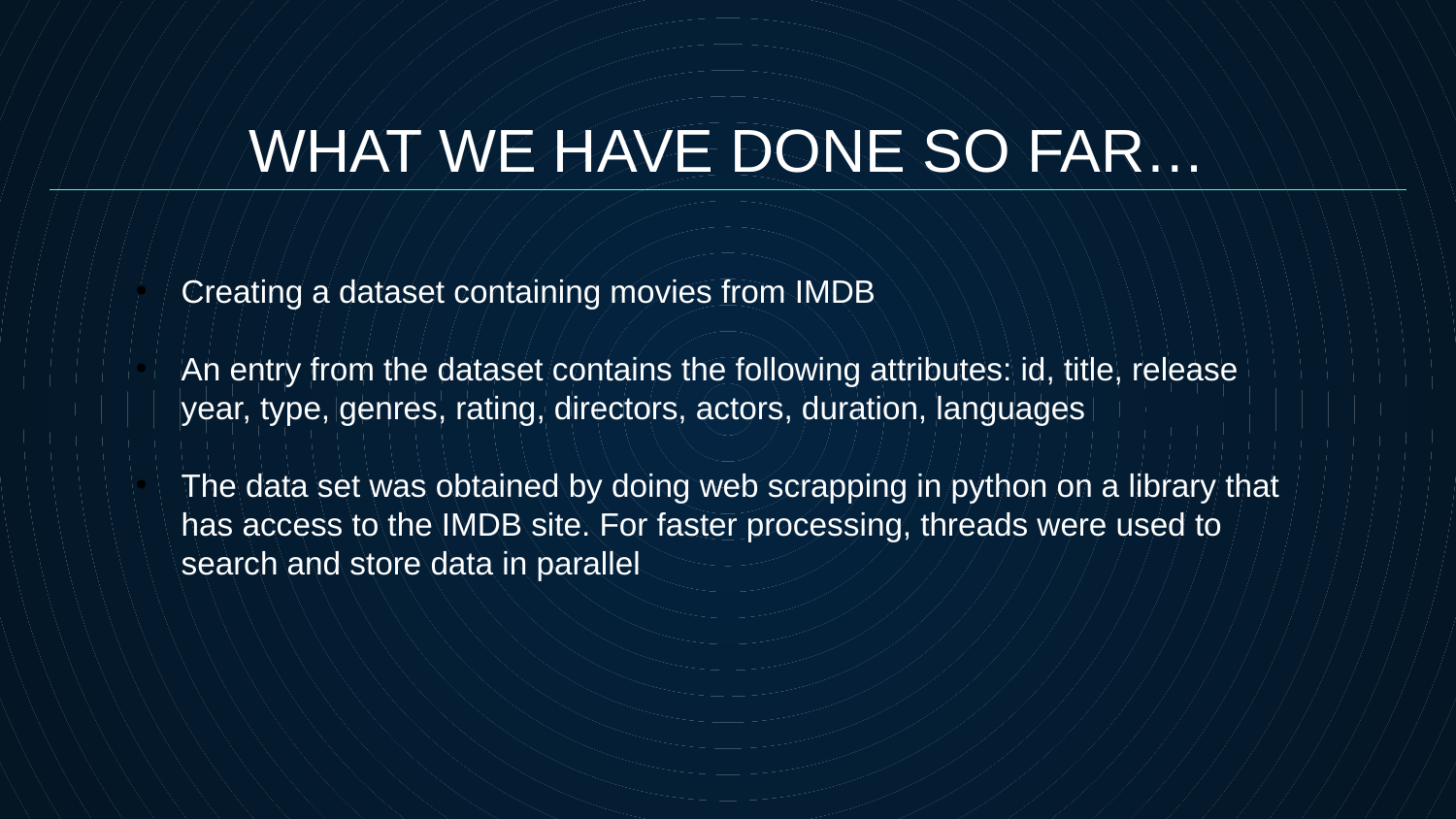

WHAT WE HAVE DONE SO FAR…
Creating a dataset containing movies from IMDB
An entry from the dataset contains the following attributes: id, title, release year, type, genres, rating, directors, actors, duration, languages
The data set was obtained by doing web scrapping in python on a library that has access to the IMDB site. For faster processing, threads were used to search and store data in parallel